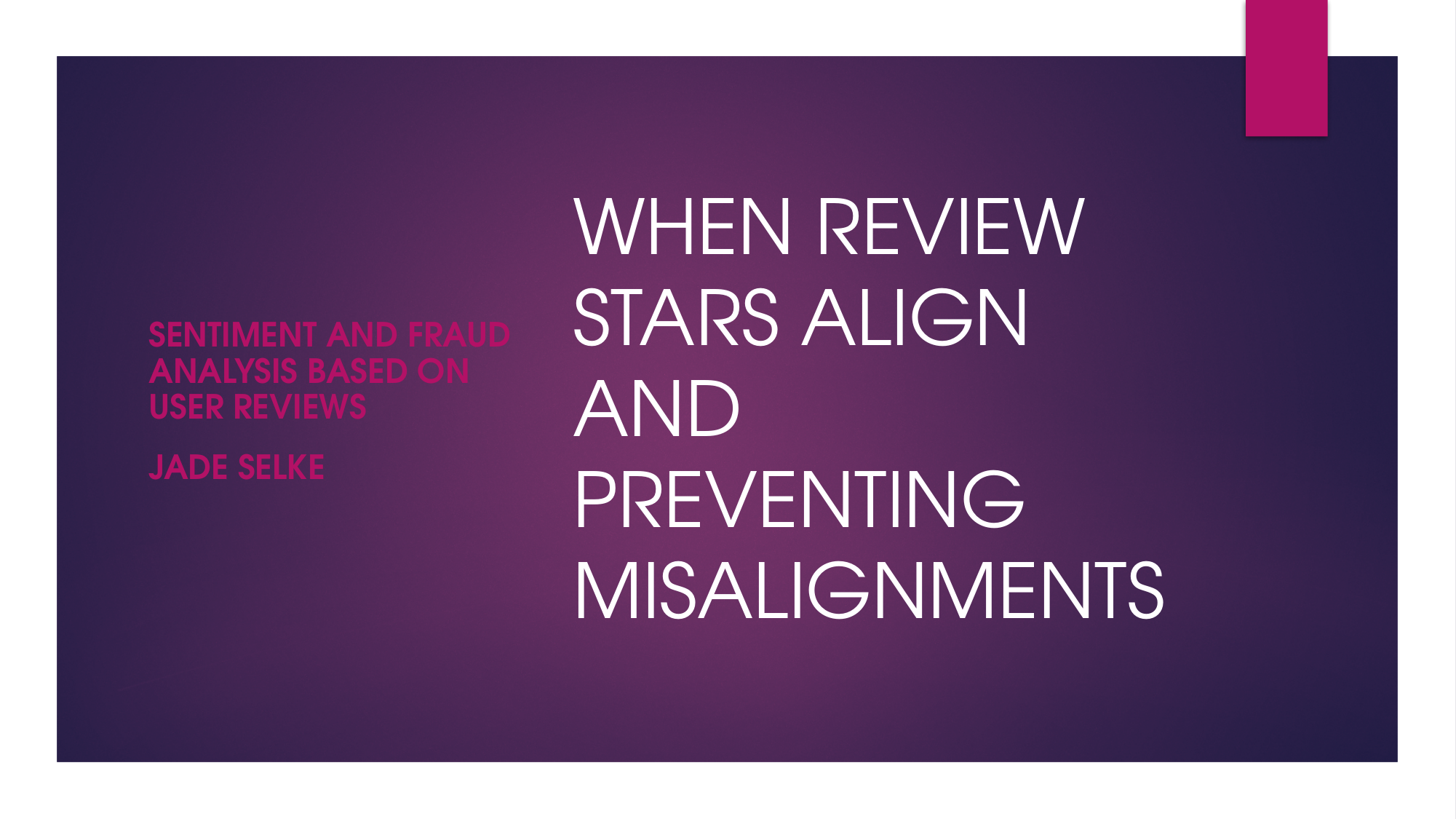

# WHEN REVIEW STARS ALIGN AND PREVENTING MISALIGNMENTS
Sentiment and fraud analysis based on user reviews
Jade Selke